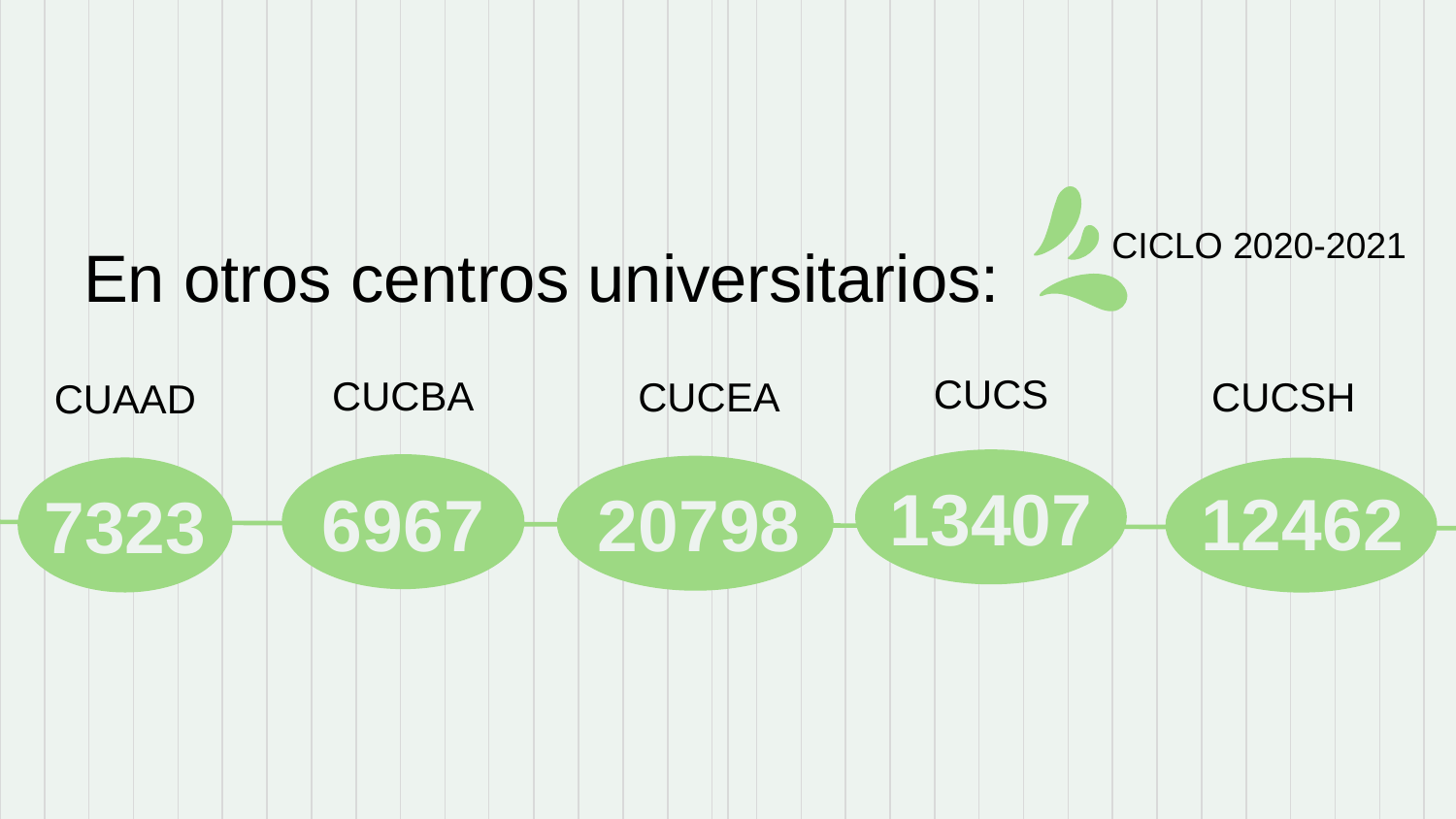

CICLO 2020-2021
# En otros centros universitarios:

CUCS
CUCBA
CUCEA
CUCSH
CUAAD
12462

20798
6967

13407
7323